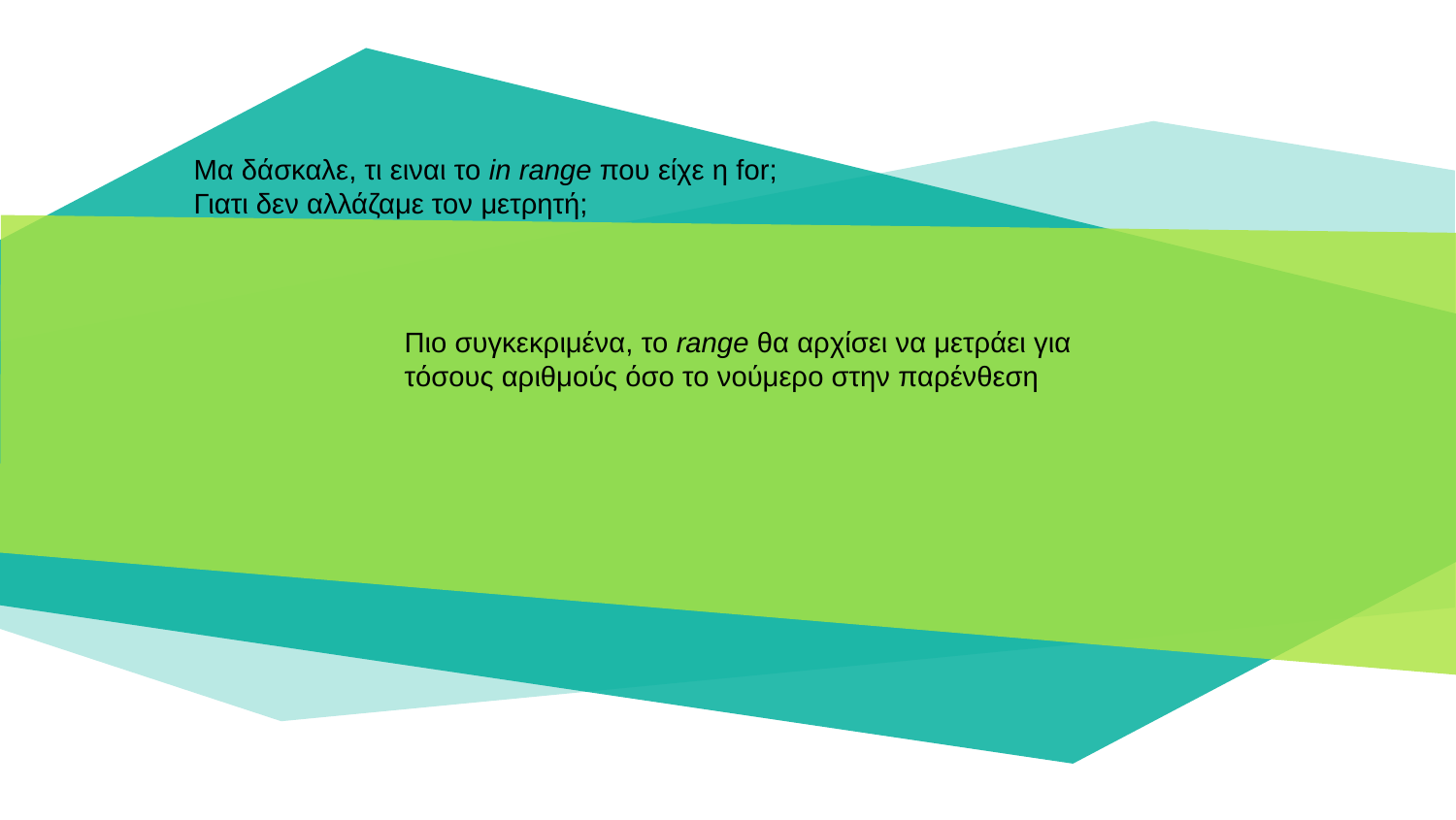

Μα δάσκαλε, τι ειναι το in range που είχε η for;
Γιατι δεν αλλάζαμε τον μετρητή;
Πιο συγκεκριμένα, το range θα αρχίσει να μετράει για τόσους αριθμούς όσο το νούμερο στην παρένθεση